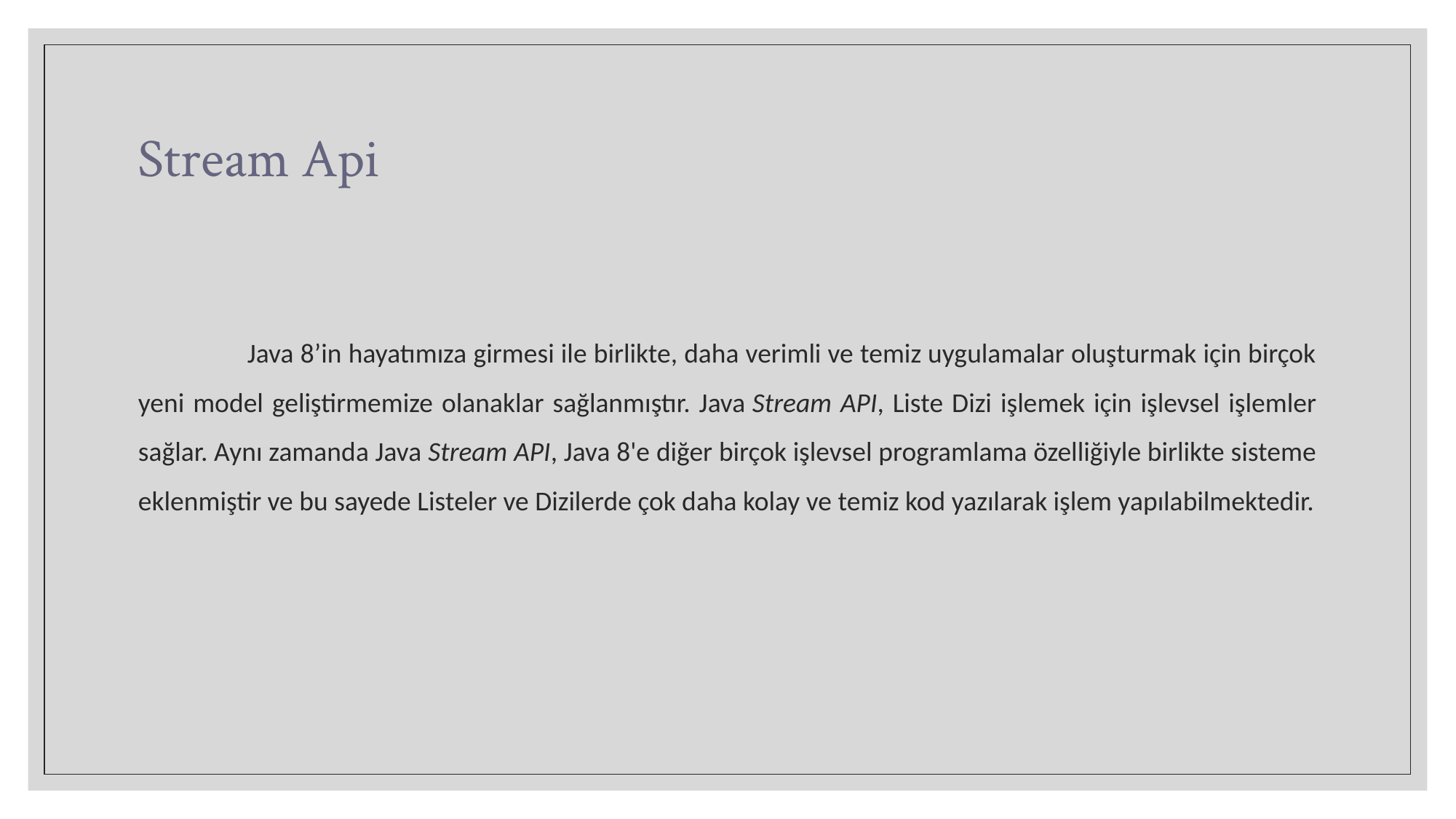

# Stream Api

	Java 8’in hayatımıza girmesi ile birlikte, daha verimli ve temiz uygulamalar oluşturmak için birçok yeni model geliştirmemize olanaklar sağlanmıştır. Java Stream API, Liste Dizi işlemek için işlevsel işlemler sağlar. Aynı zamanda Java Stream API, Java 8'e diğer birçok işlevsel programlama özelliğiyle birlikte sisteme eklenmiştir ve bu sayede Listeler ve Dizilerde çok daha kolay ve temiz kod yazılarak işlem yapılabilmektedir.